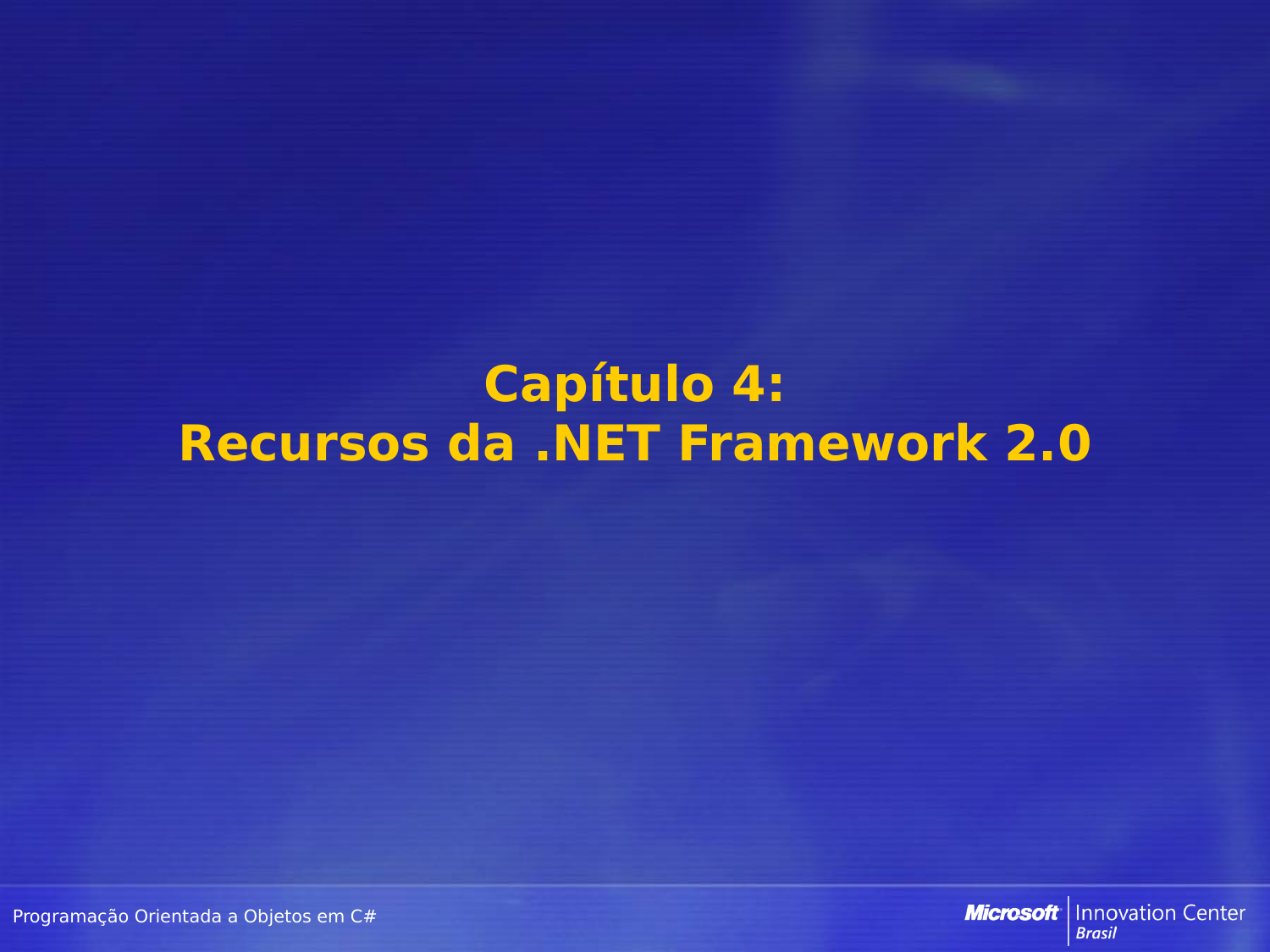

# Capítulo 4: Recursos da .NET Framework 2.0